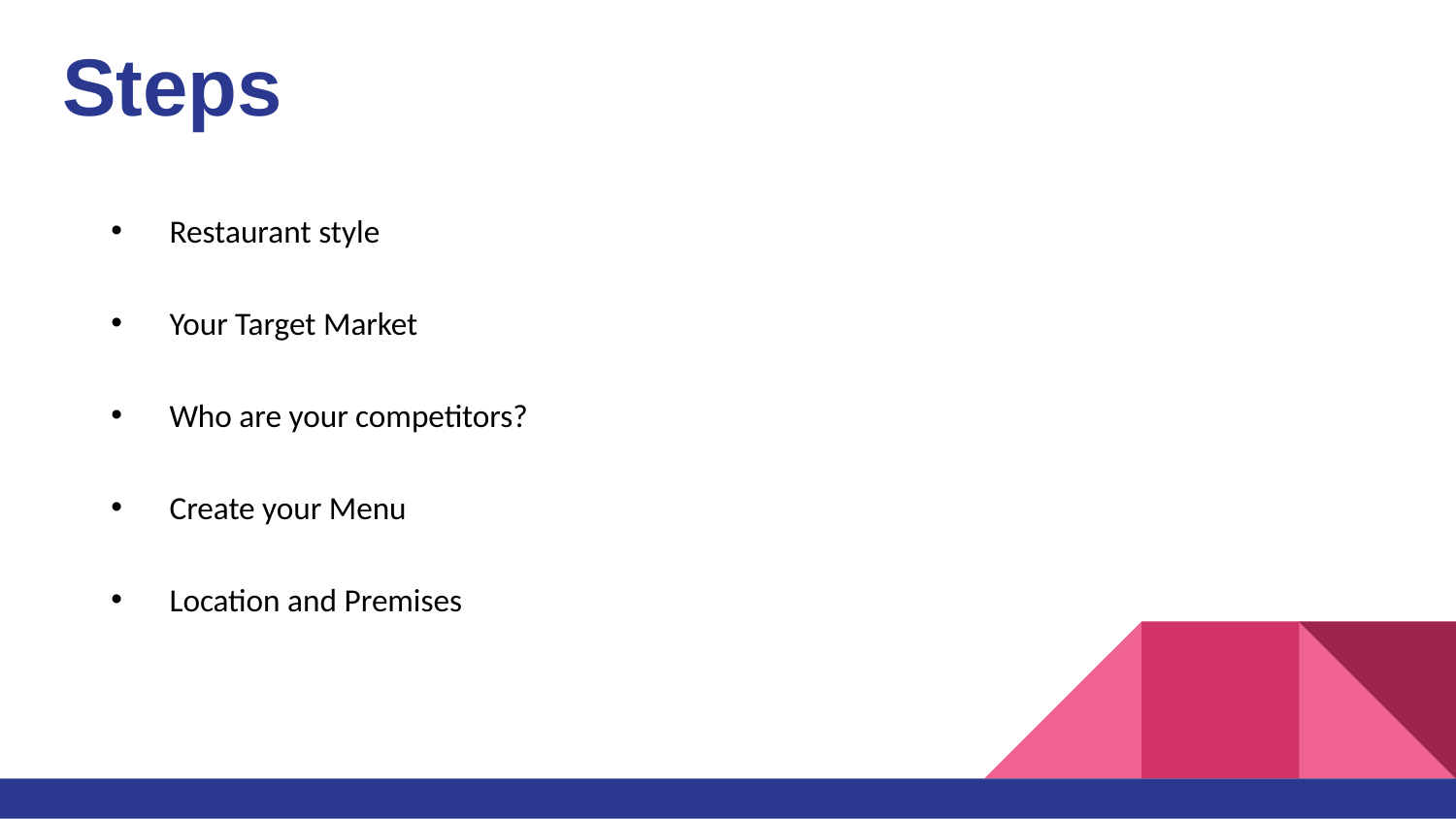

# Steps
Restaurant style

Your Target Market

Who are your competitors?

Create your Menu

Location and Premises